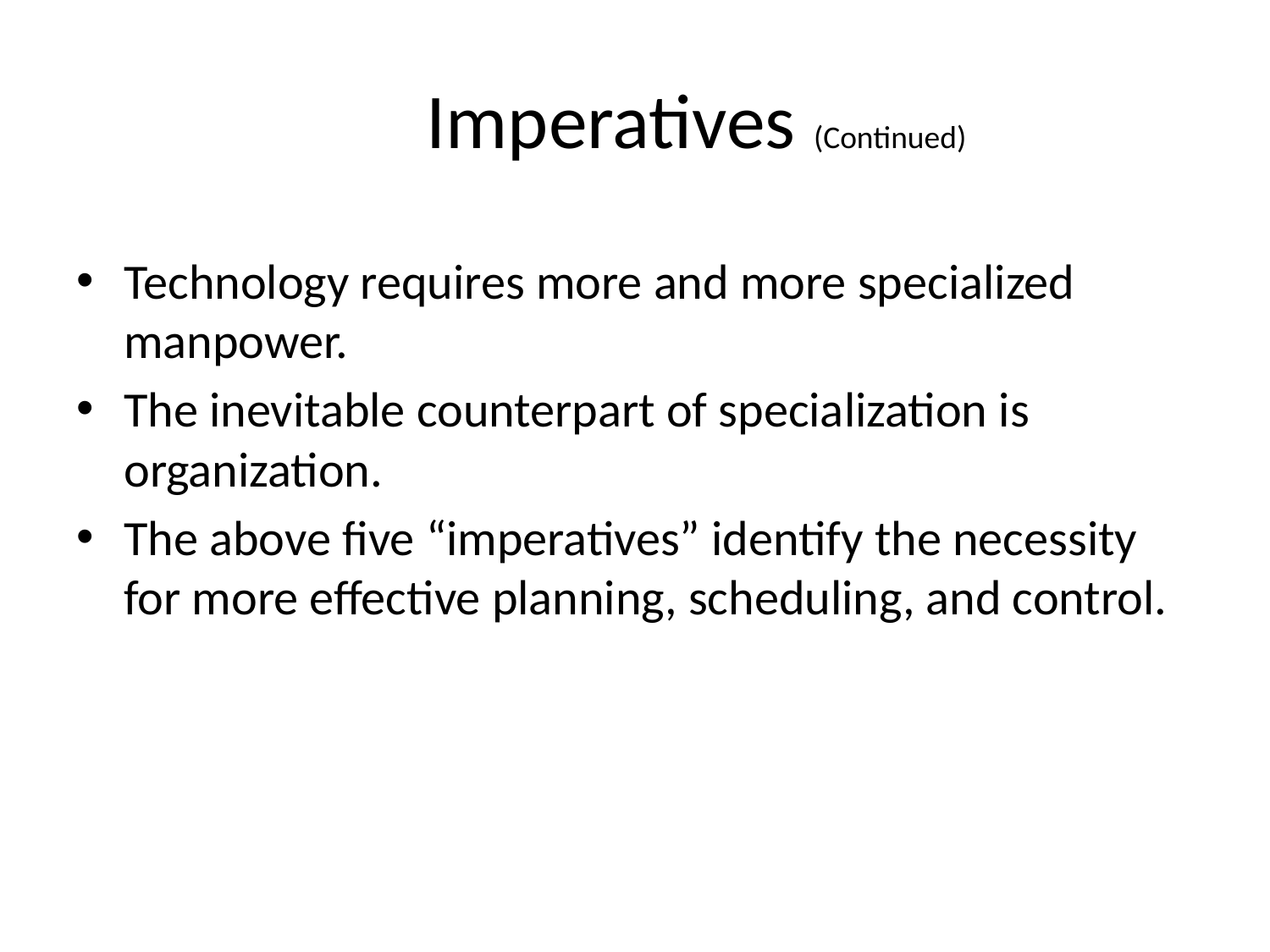

# Imperatives (Continued)
Technology requires more and more specialized manpower.
The inevitable counterpart of specialization is organization.
The above five “imperatives” identify the necessity for more effective planning, scheduling, and control.